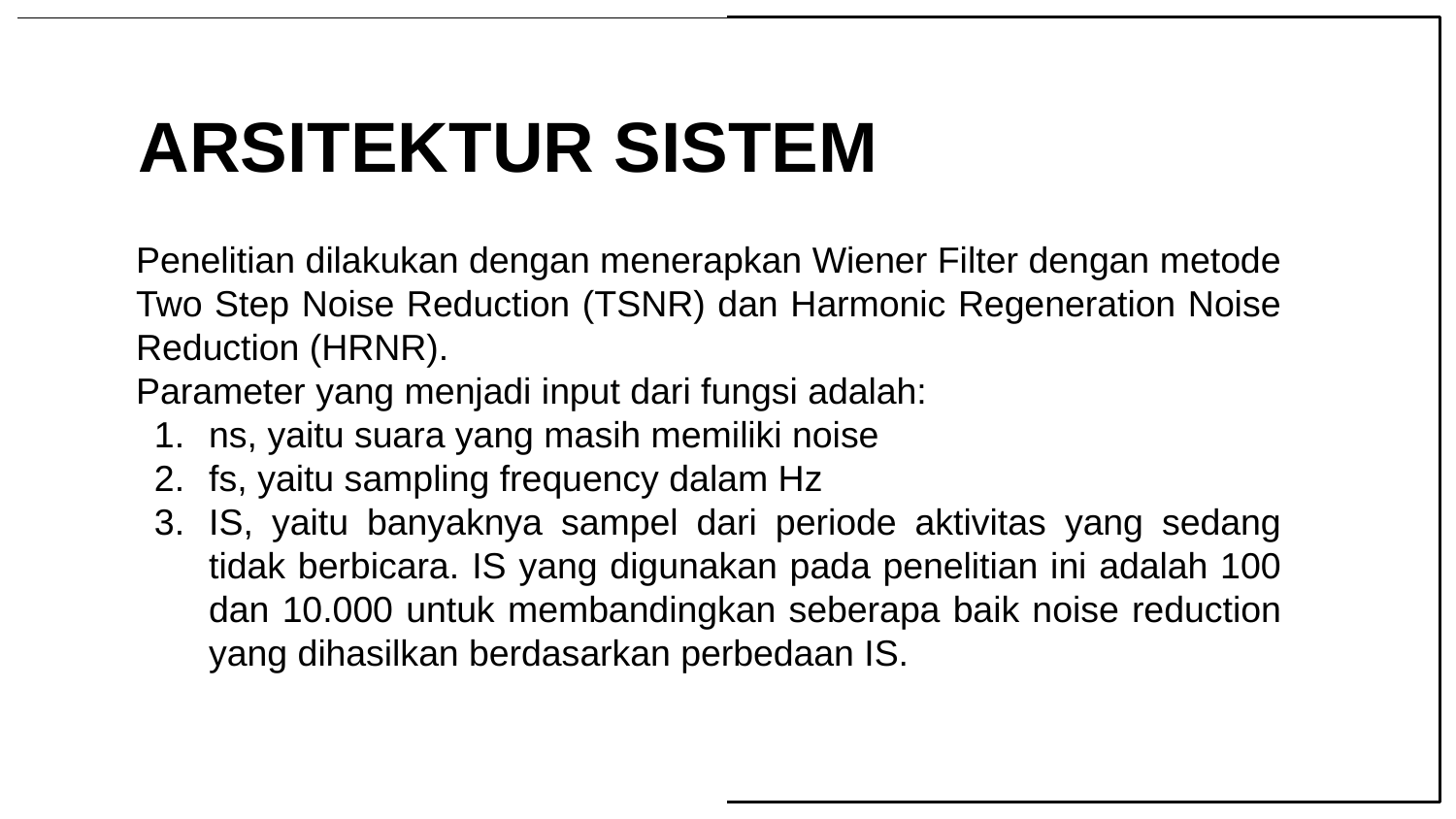

# ARSITEKTUR SISTEM
Penelitian dilakukan dengan menerapkan Wiener Filter dengan metode Two Step Noise Reduction (TSNR) dan Harmonic Regeneration Noise Reduction (HRNR).
Parameter yang menjadi input dari fungsi adalah:
ns, yaitu suara yang masih memiliki noise
fs, yaitu sampling frequency dalam Hz
IS, yaitu banyaknya sampel dari periode aktivitas yang sedang tidak berbicara. IS yang digunakan pada penelitian ini adalah 100 dan 10.000 untuk membandingkan seberapa baik noise reduction yang dihasilkan berdasarkan perbedaan IS.